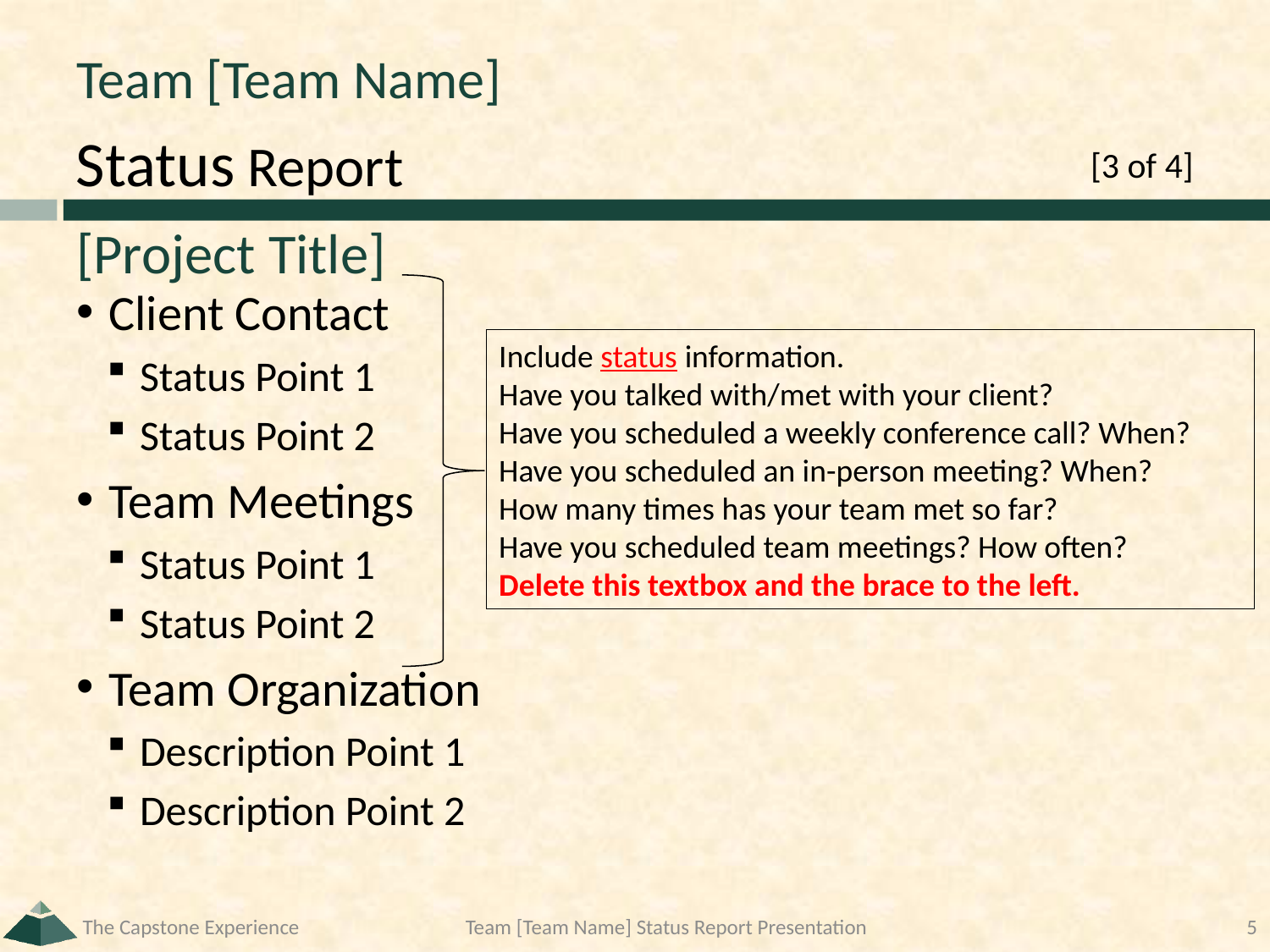

# Team [Team Name]
 [3 of 4]
[Project Title]
Client Contact
Status Point 1
Status Point 2
Team Meetings
Status Point 1
Status Point 2
Team Organization
Description Point 1
Description Point 2

Include status information.
Have you talked with/met with your client?
Have you scheduled a weekly conference call? When?
Have you scheduled an in-person meeting? When?
How many times has your team met so far?
Have you scheduled team meetings? How often?
Delete this textbox and the brace to the left.
The Capstone Experience
Team [Team Name] Status Report Presentation
5